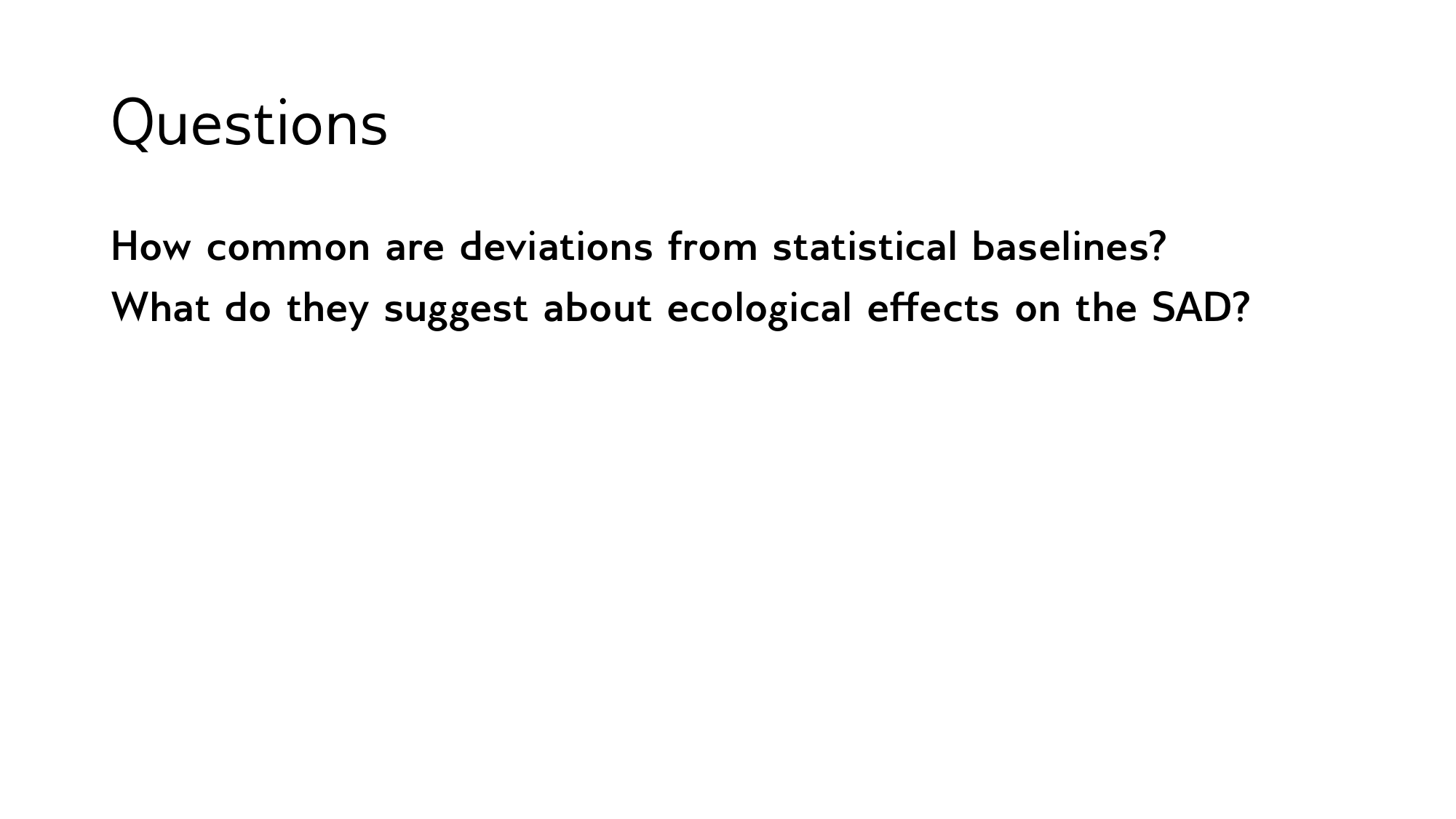

# Questions
How common are deviations from statistical baselines?
What do they suggest about ecological effects on the SAD?